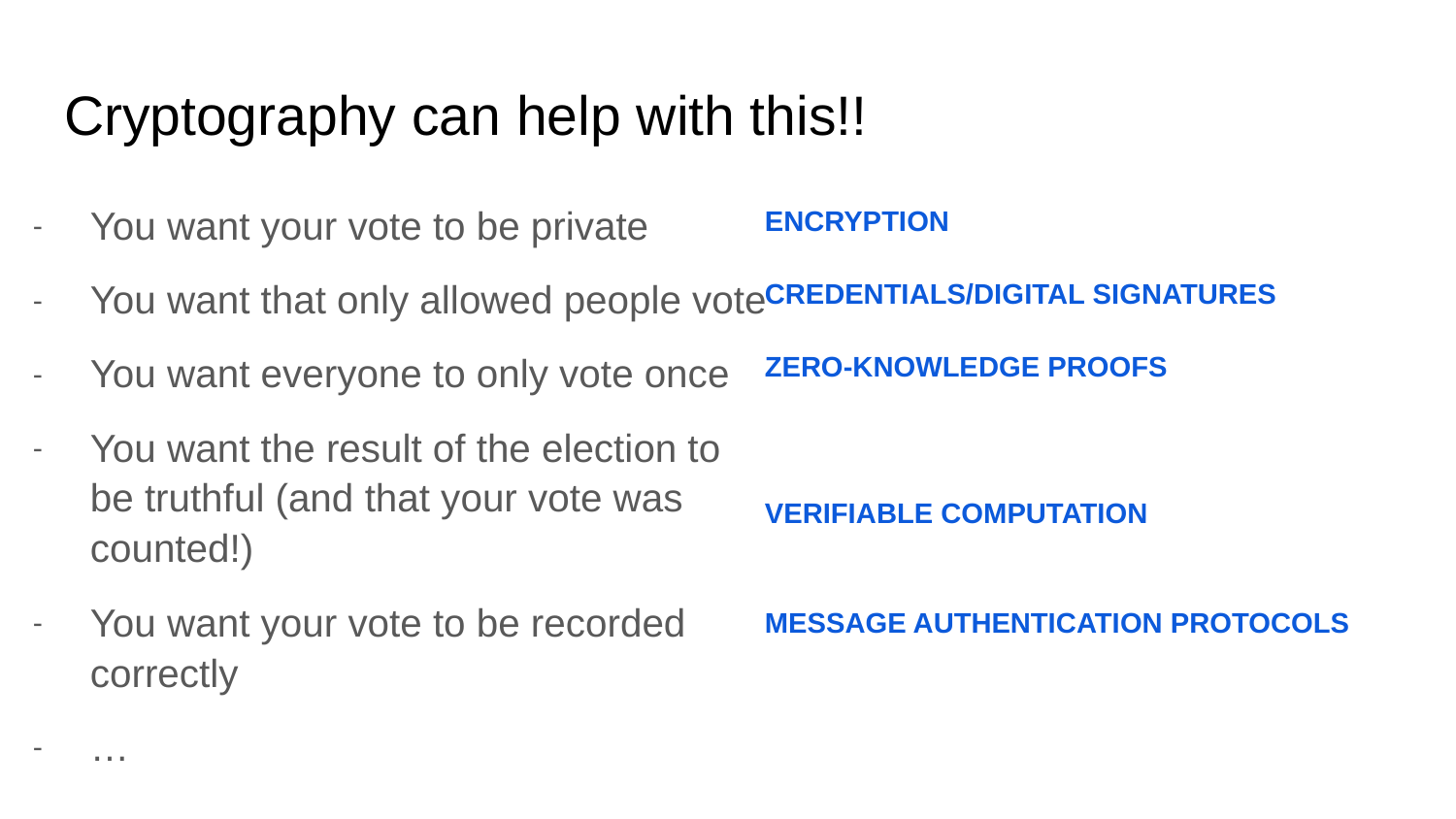

# Cryptography can help with this!!
You want your vote to be private
You want that only allowed people vote
You want everyone to only vote once
You want the result of the election to be truthful (and that your vote was counted!)
You want your vote to be recorded correctly
…
ENCRYPTION

CREDENTIALS/DIGITAL SIGNATURES

ZERO-KNOWLEDGE PROOFS

VERIFIABLE COMPUTATION

MESSAGE AUTHENTICATION PROTOCOLS